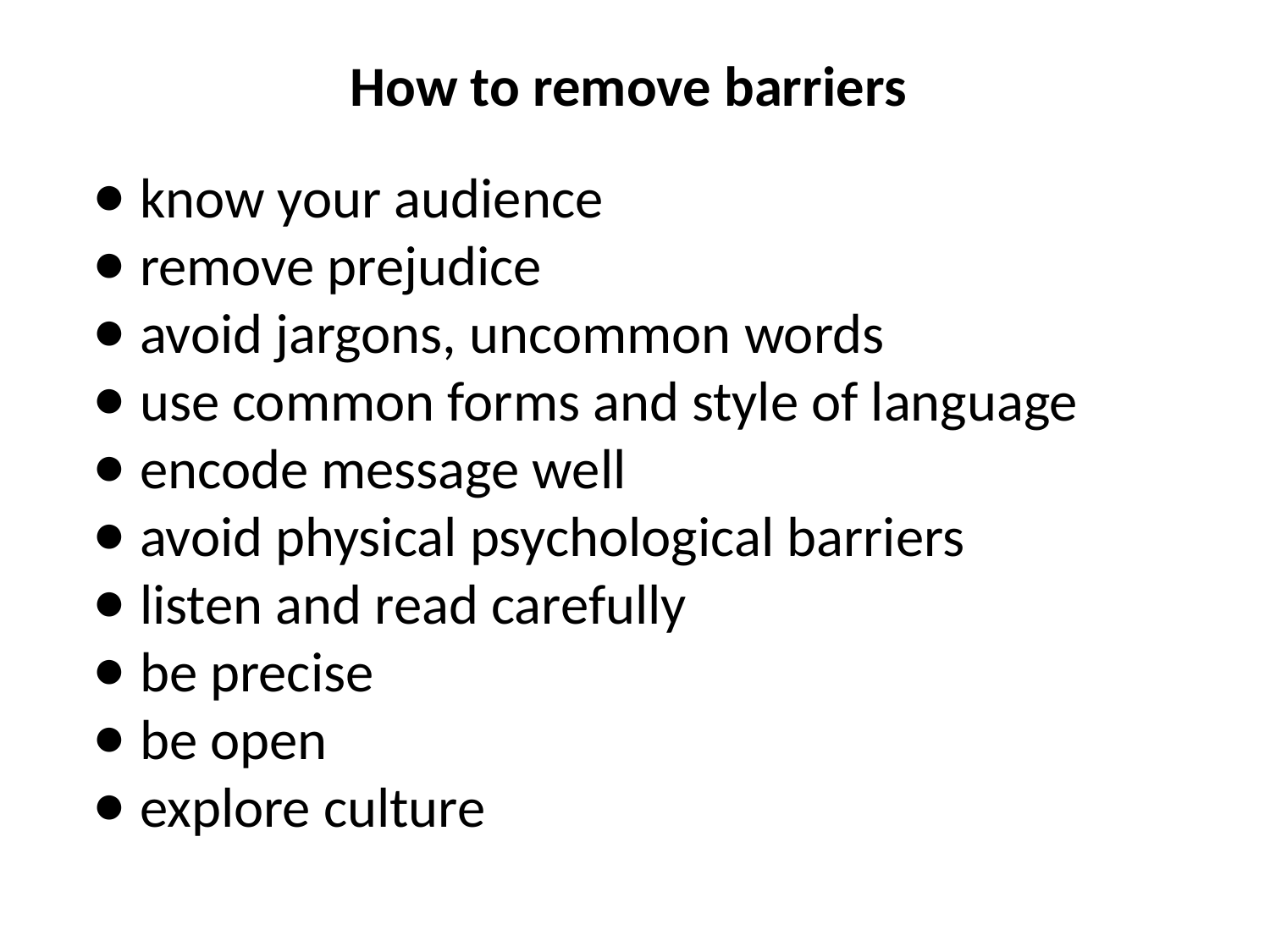

# How to remove barriers

know your audience
remove prejudice
avoid jargons, uncommon words
use common forms and style of language
encode message well
avoid physical psychological barriers
listen and read carefully
be precise
be open
explore culture